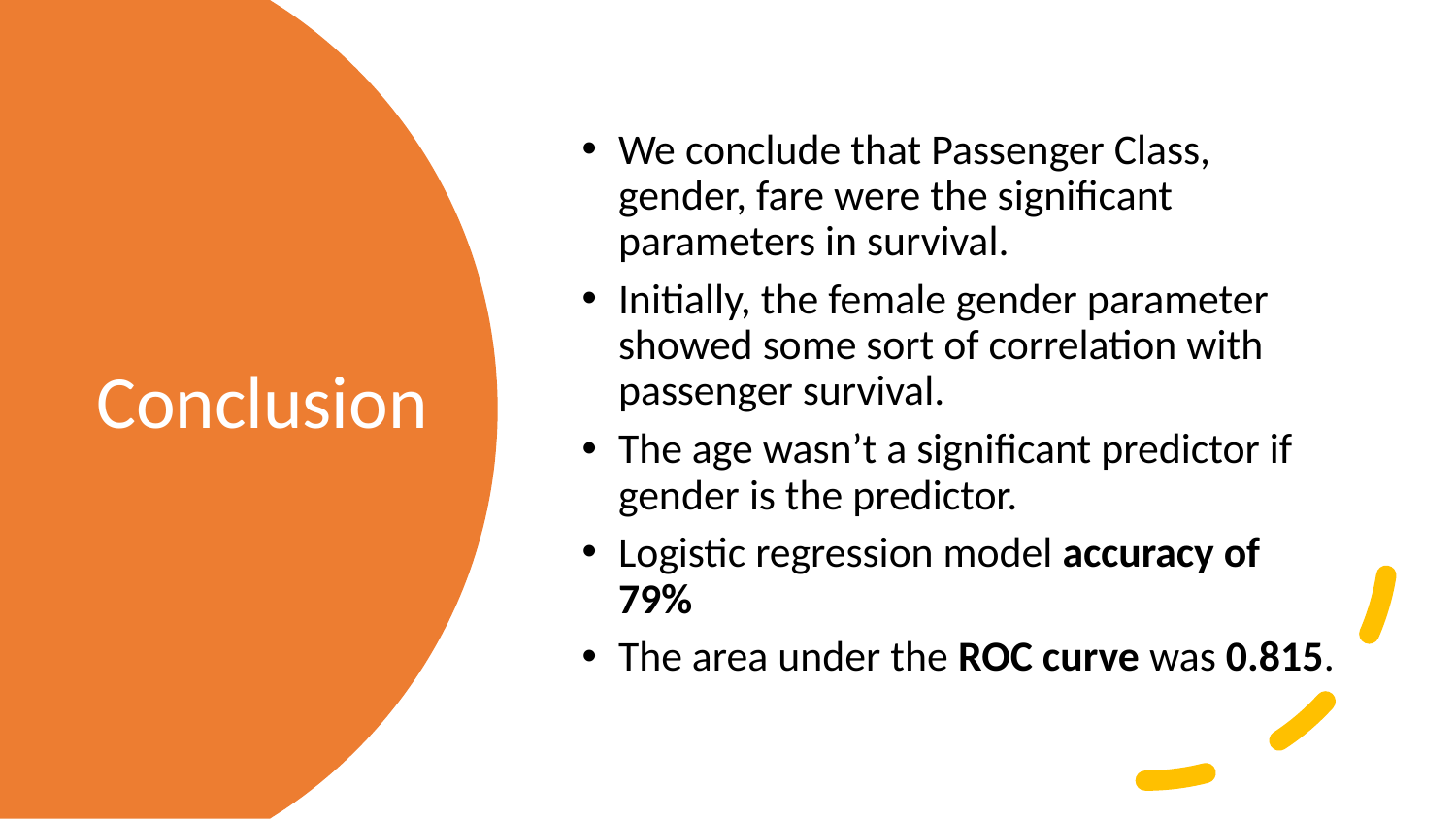

We conclude that Passenger Class, gender, fare were the significant parameters in survival.
Initially, the female gender parameter showed some sort of correlation with passenger survival.
The age wasn’t a significant predictor if gender is the predictor.
Logistic regression model accuracy of 79%
The area under the ROC curve was 0.815.
# Conclusion